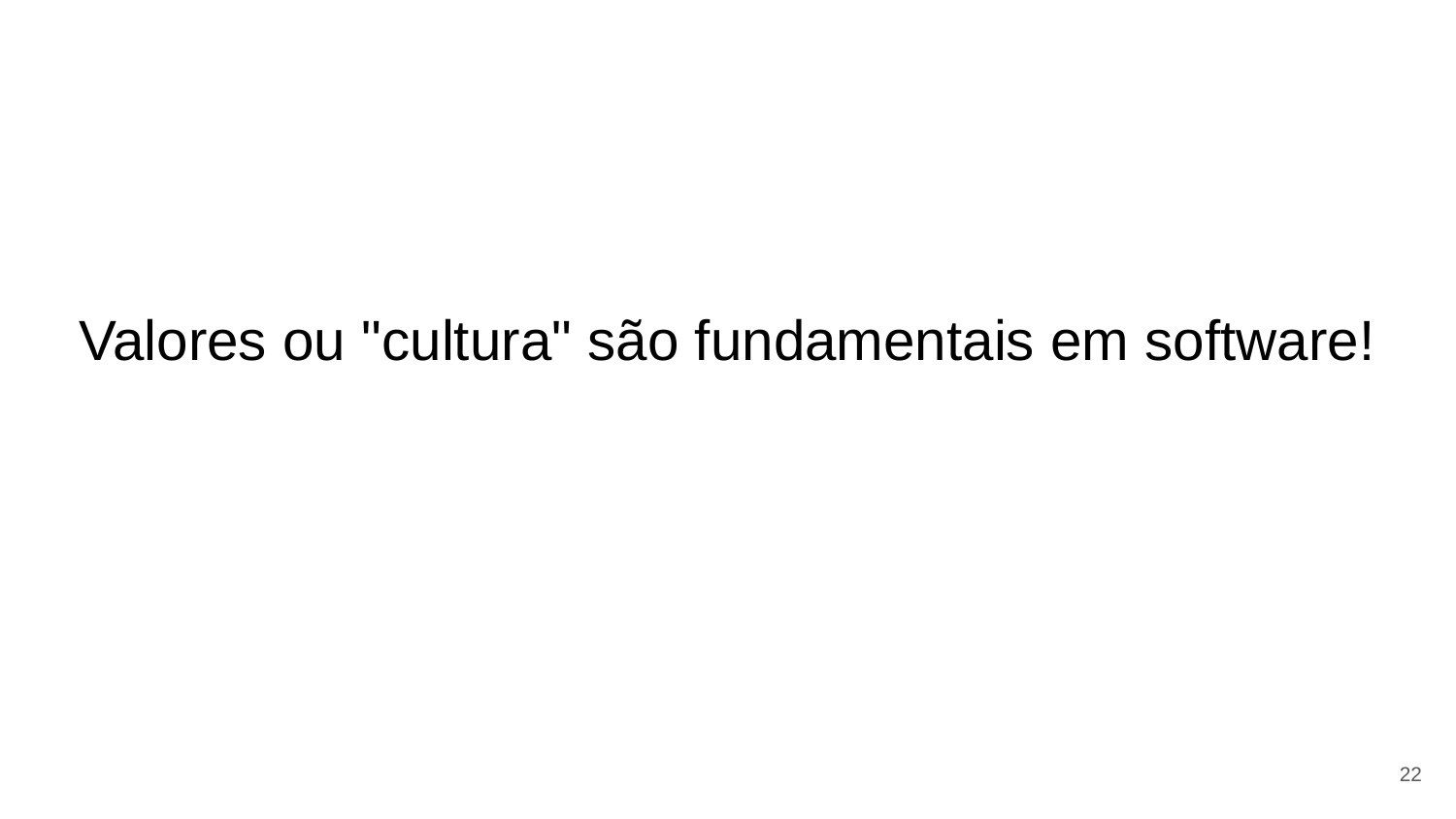

# Valores ou "cultura" são fundamentais em software!
22